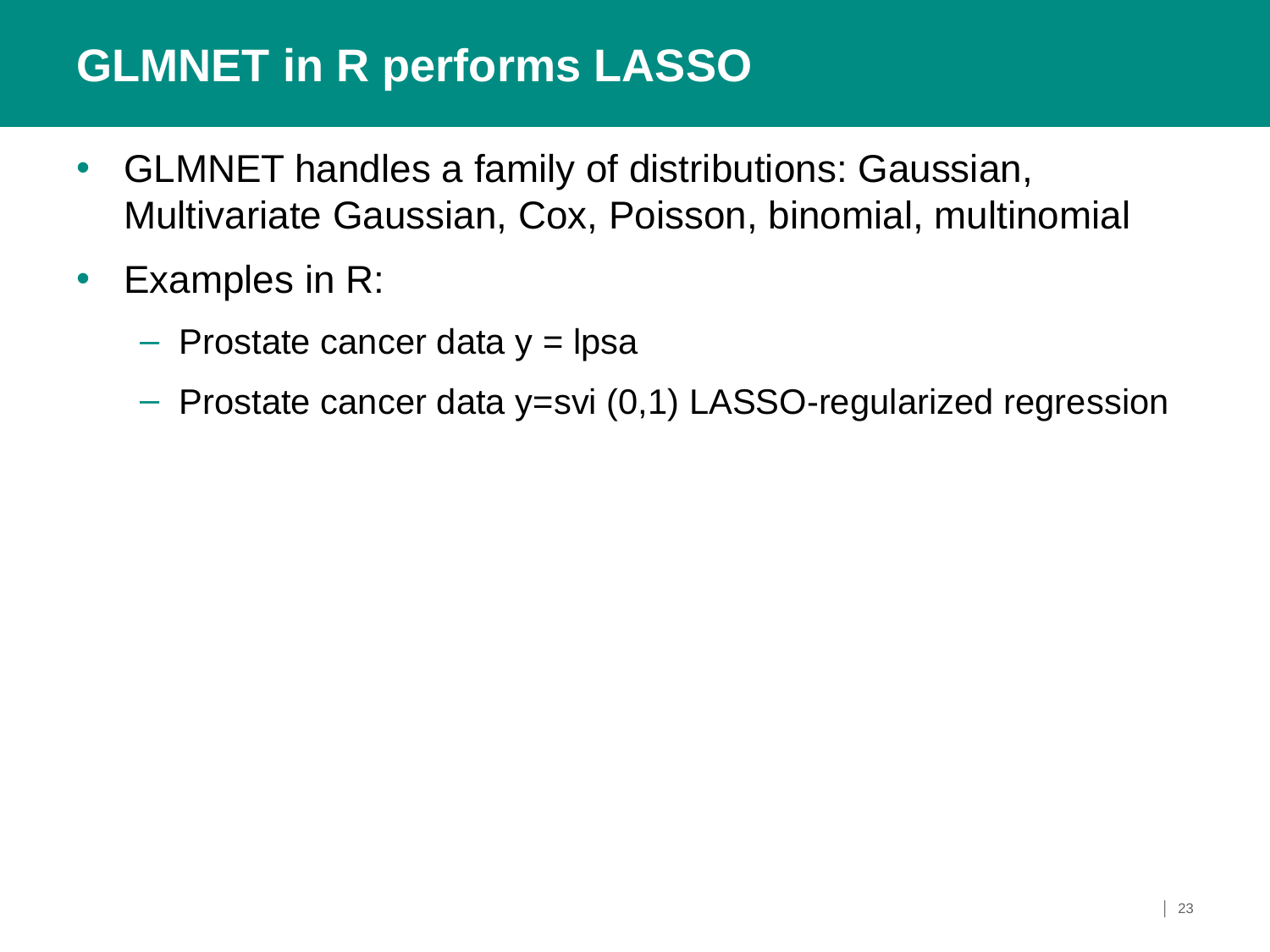

# GLMNET in R performs LASSO
GLMNET handles a family of distributions: Gaussian, Multivariate Gaussian, Cox, Poisson, binomial, multinomial
Examples in R:
Prostate cancer data y = lpsa
Prostate cancer data y=svi (0,1) LASSO-regularized regression
│  23